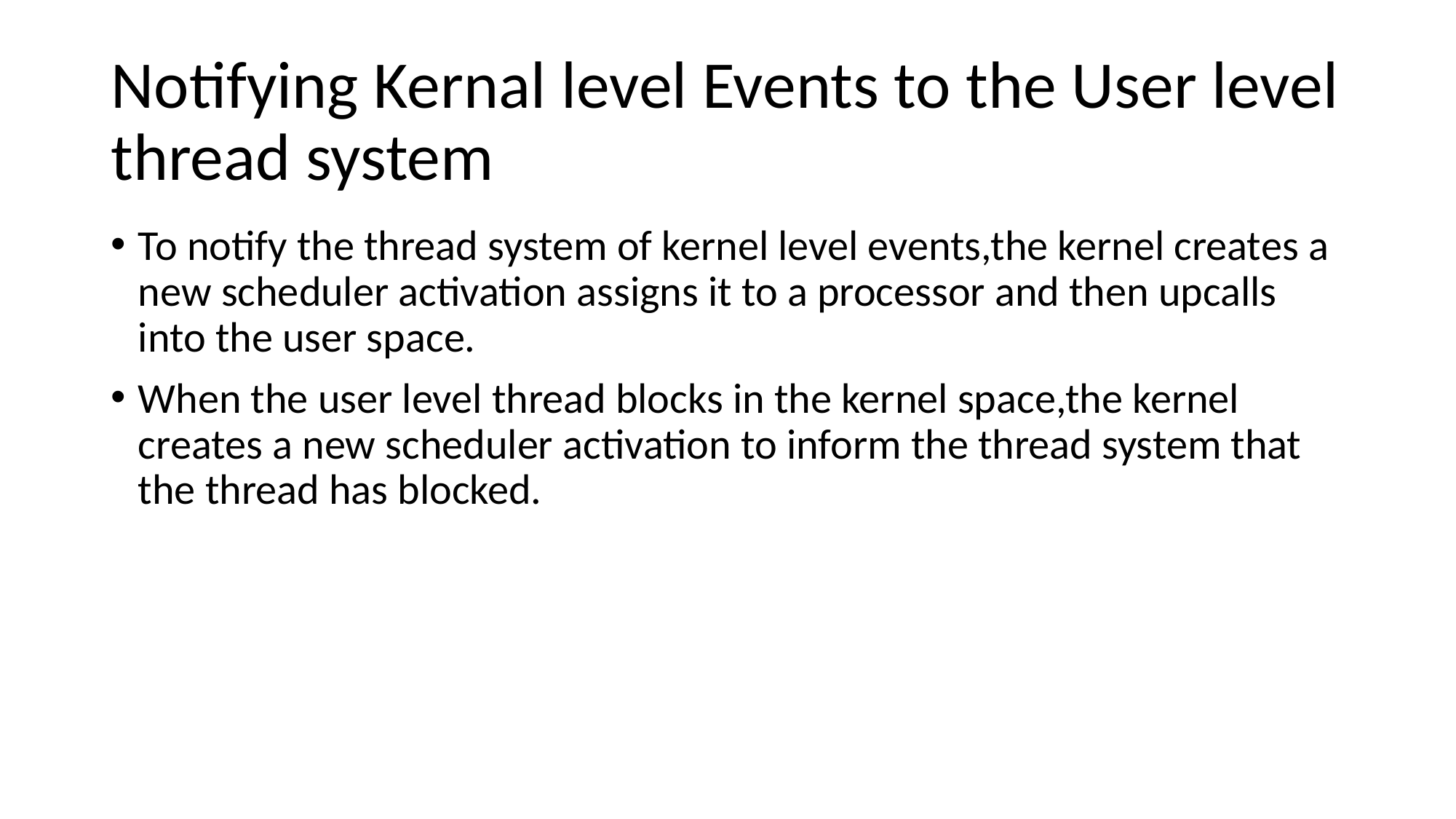

# Notifying Kernal level Events to the User level thread system
To notify the thread system of kernel level events,the kernel creates a new scheduler activation assigns it to a processor and then upcalls into the user space.
When the user level thread blocks in the kernel space,the kernel creates a new scheduler activation to inform the thread system that the thread has blocked.